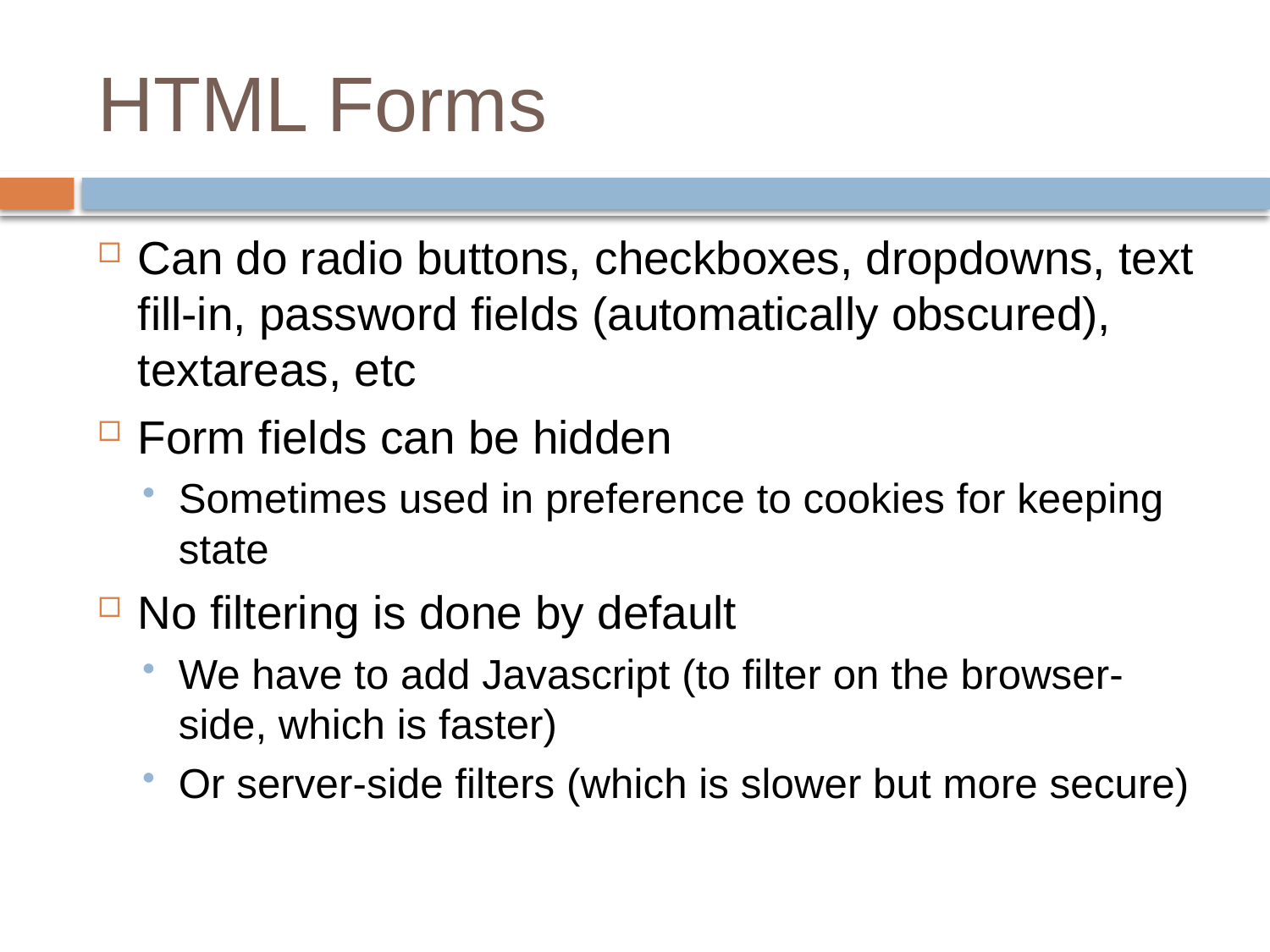

# HTML Forms
Can do radio buttons, checkboxes, dropdowns, text fill-in, password fields (automatically obscured), textareas, etc
Form fields can be hidden
Sometimes used in preference to cookies for keeping state
No filtering is done by default
We have to add Javascript (to filter on the browser-side, which is faster)
Or server-side filters (which is slower but more secure)